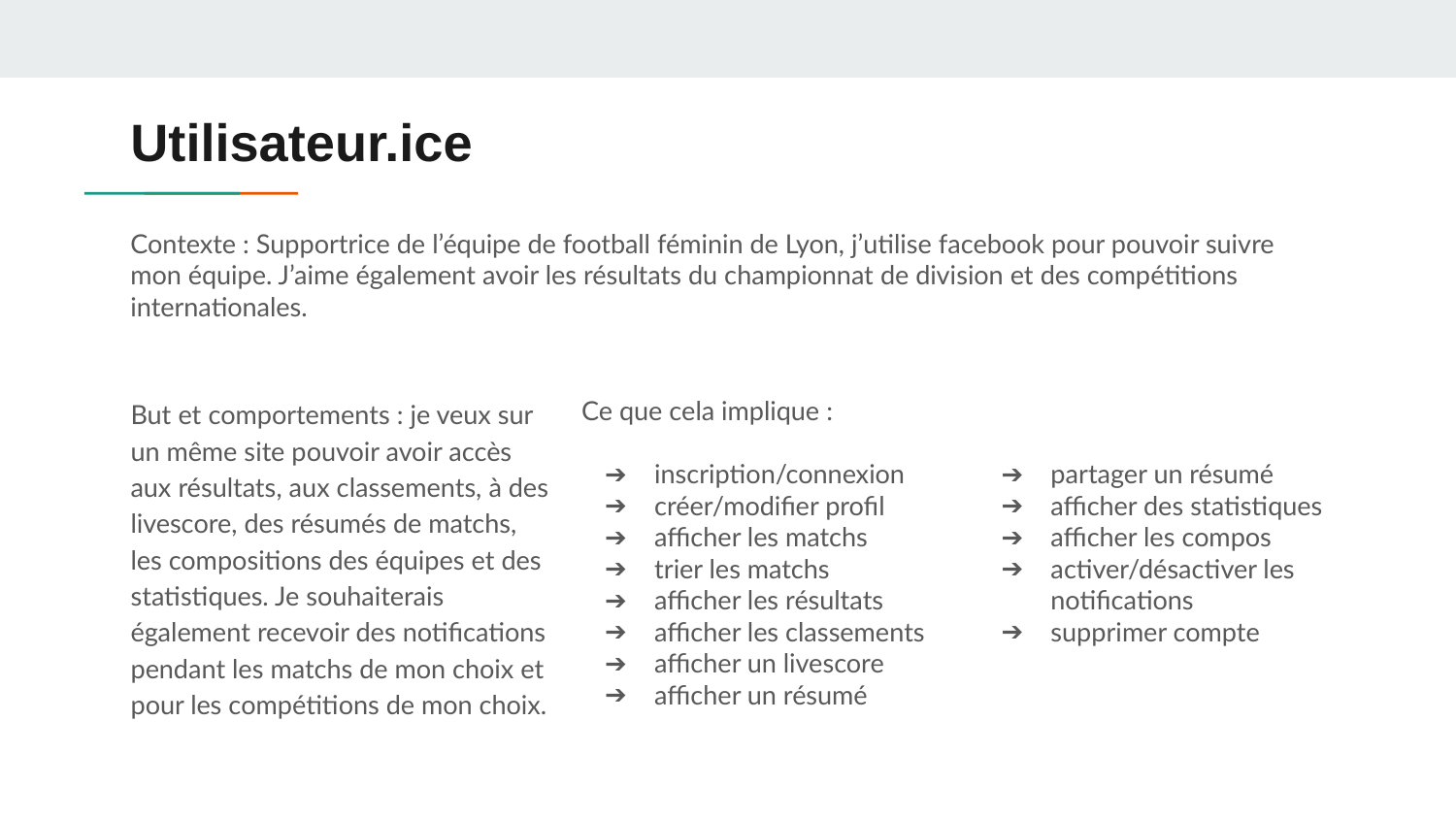

# Utilisateur.ice
Contexte : Supportrice de l’équipe de football féminin de Lyon, j’utilise facebook pour pouvoir suivre mon équipe. J’aime également avoir les résultats du championnat de division et des compétitions internationales.
But et comportements : je veux sur un même site pouvoir avoir accès aux résultats, aux classements, à des livescore, des résumés de matchs, les compositions des équipes et des statistiques. Je souhaiterais également recevoir des notifications pendant les matchs de mon choix et pour les compétitions de mon choix.
Ce que cela implique :
inscription/connexion
créer/modifier profil
afficher les matchs
trier les matchs
afficher les résultats
afficher les classements
afficher un livescore
afficher un résumé

partager un résumé
afficher des statistiques
afficher les compos
activer/désactiver les notifications
supprimer compte